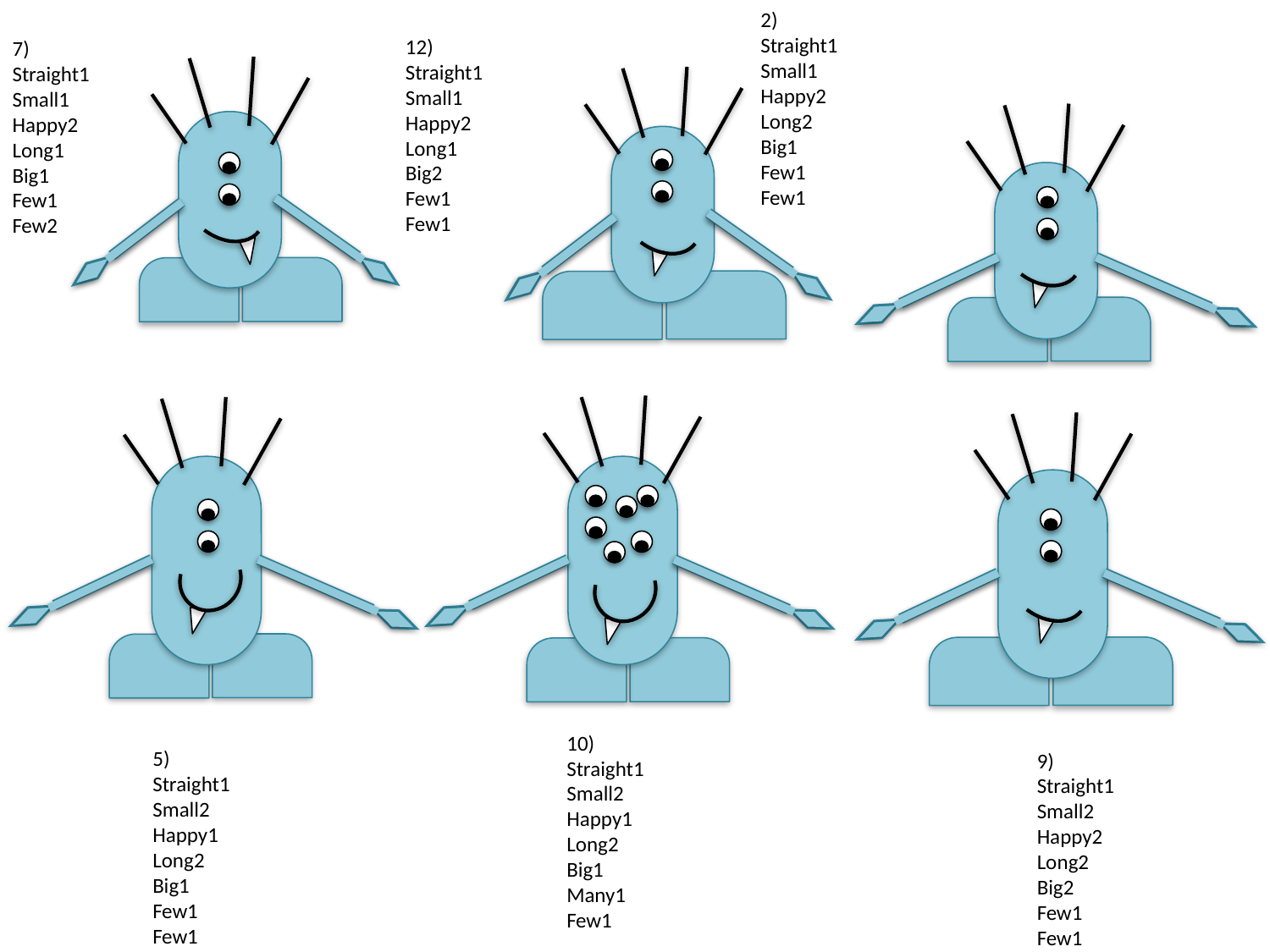

2)
Straight1
Small1
Happy2
Long2
Big1
Few1
Few1
12)
Straight1
Small1
Happy2
Long1
Big2
Few1
Few1
7)
Straight1
Small1
Happy2
Long1
Big1
Few1
Few2

10)
Straight1
Small2
Happy1
Long2
Big1
Many1
Few1
5)
Straight1
Small2
Happy1
Long2
Big1
Few1
Few1
9)
Straight1
Small2
Happy2
Long2
Big2
Few1
Few1